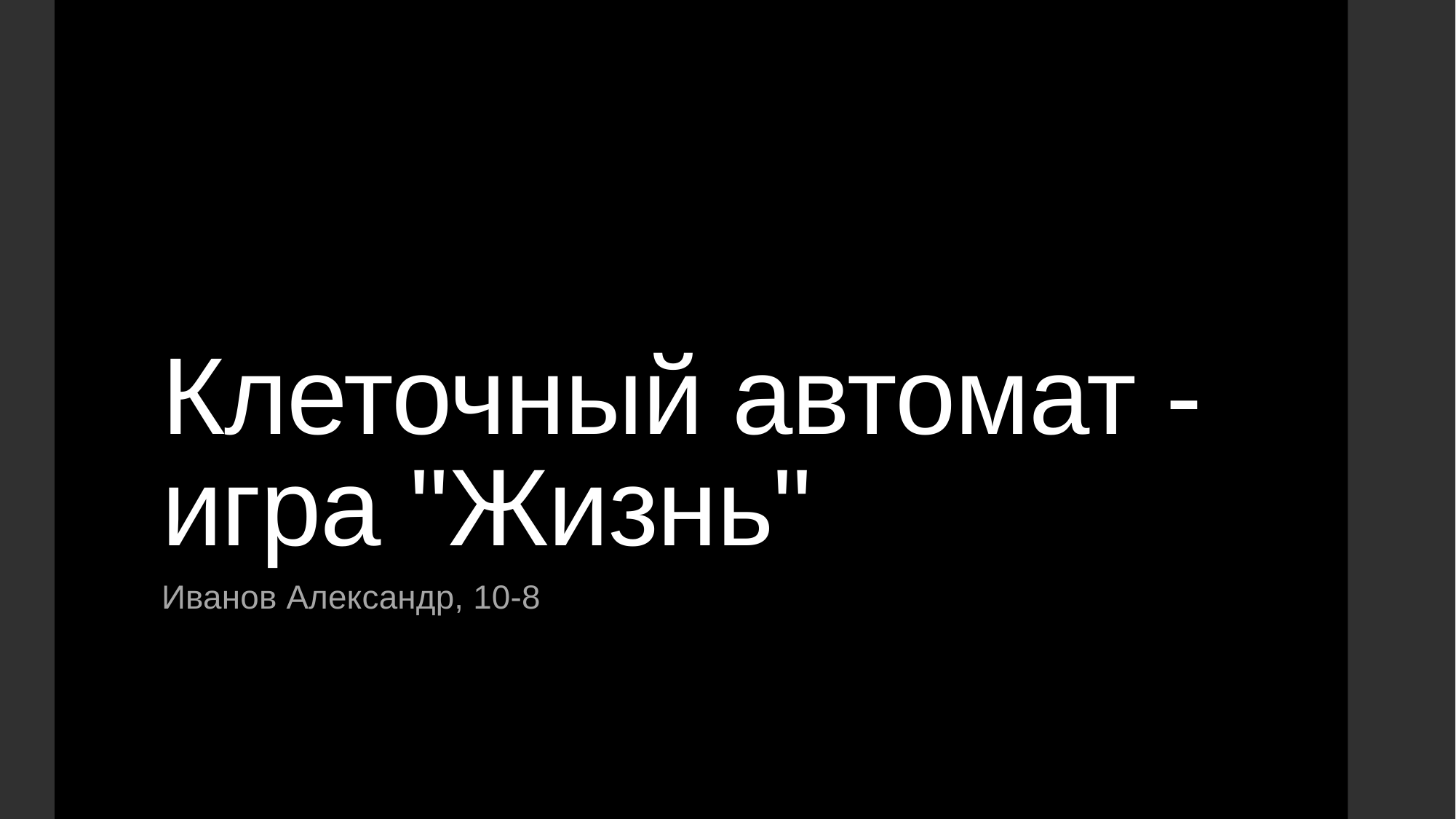

# Клеточный автомат - игра "Жизнь"
Иванов Александр, 10-8